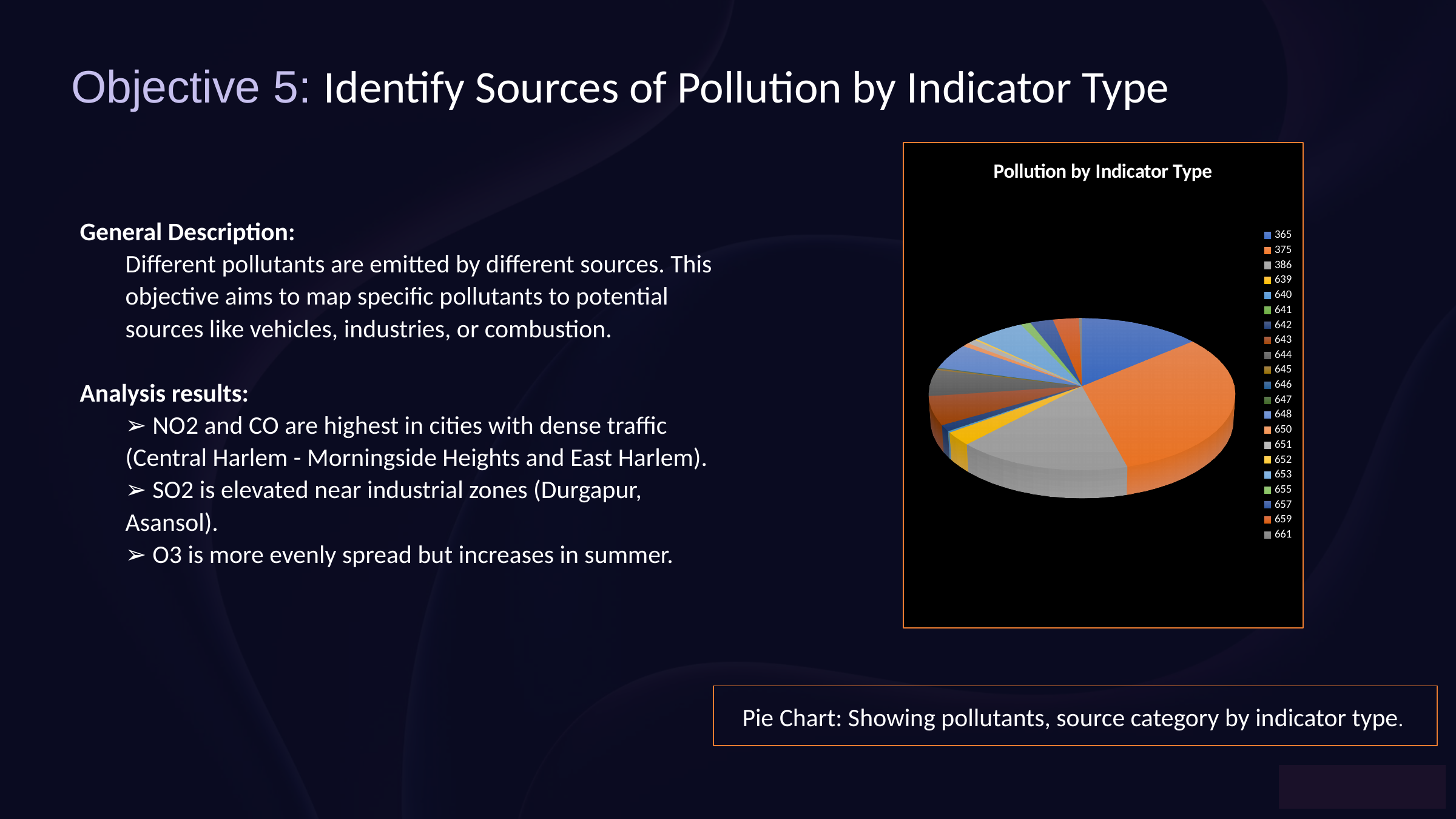

Objective 5: Identify Sources of Pollution by Indicator Type

[unsupported chart]

General Description:
Different pollutants are emitted by different sources. This objective aims to map specific pollutants to potential sources like vehicles, industries, or combustion.

Analysis results:
➢ NO2 and CO are highest in cities with dense traffic (Central Harlem - Morningside Heights and East Harlem).
➢ SO2 is elevated near industrial zones (Durgapur, Asansol).
➢ O3 is more evenly spread but increases in summer.
     Pie Chart: Showing pollutants, source category by indicator type.